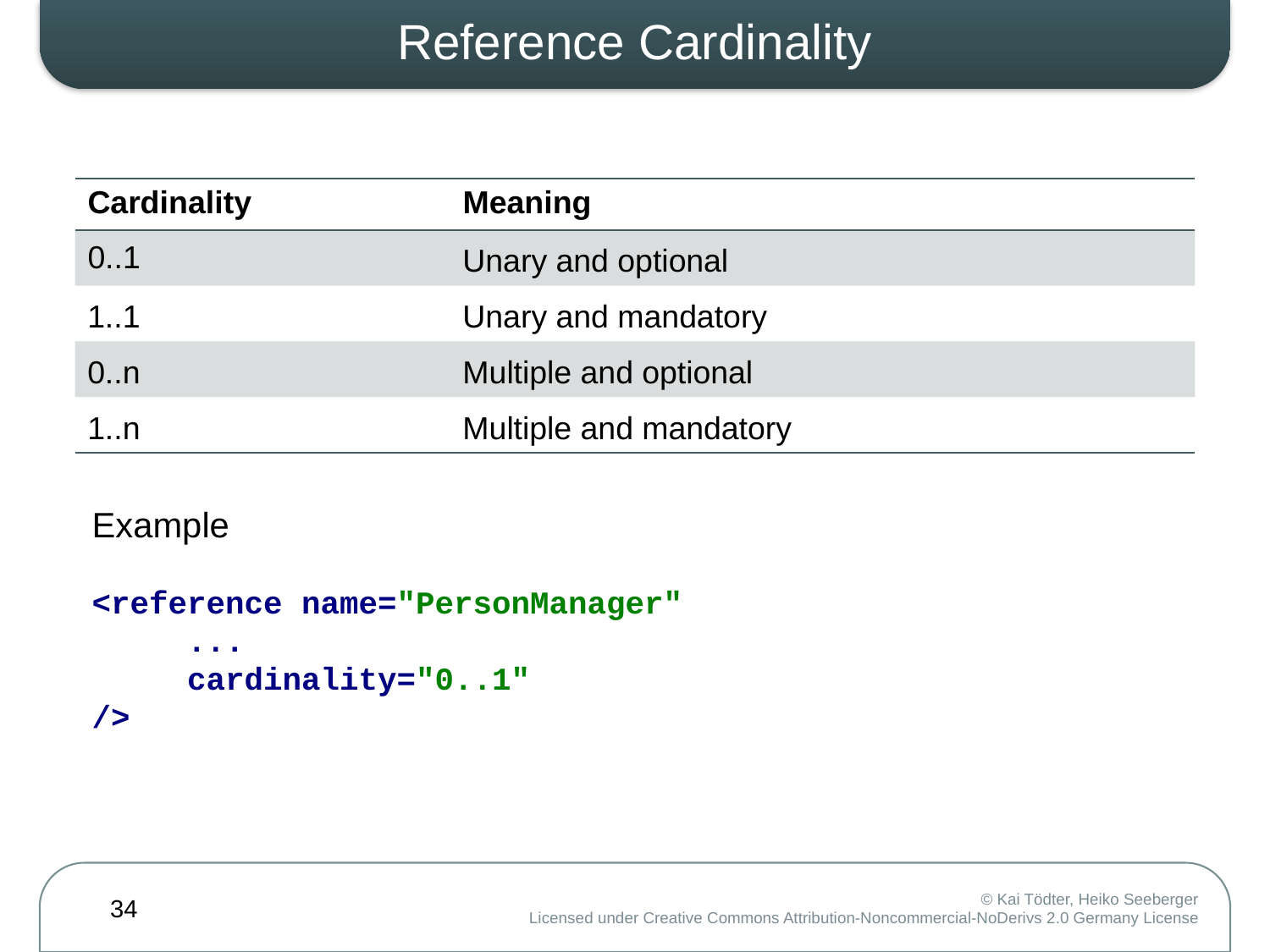

# Reference Cardinality
| Cardinality | Meaning |
| --- | --- |
| 0..1 | Unary and optional |
| 1..1 | Unary and mandatory |
| 0..n | Multiple and optional |
| 1..n | Multiple and mandatory |
Example

<reference name="PersonManager"
     ...
     cardinality="0..1"
/>
34